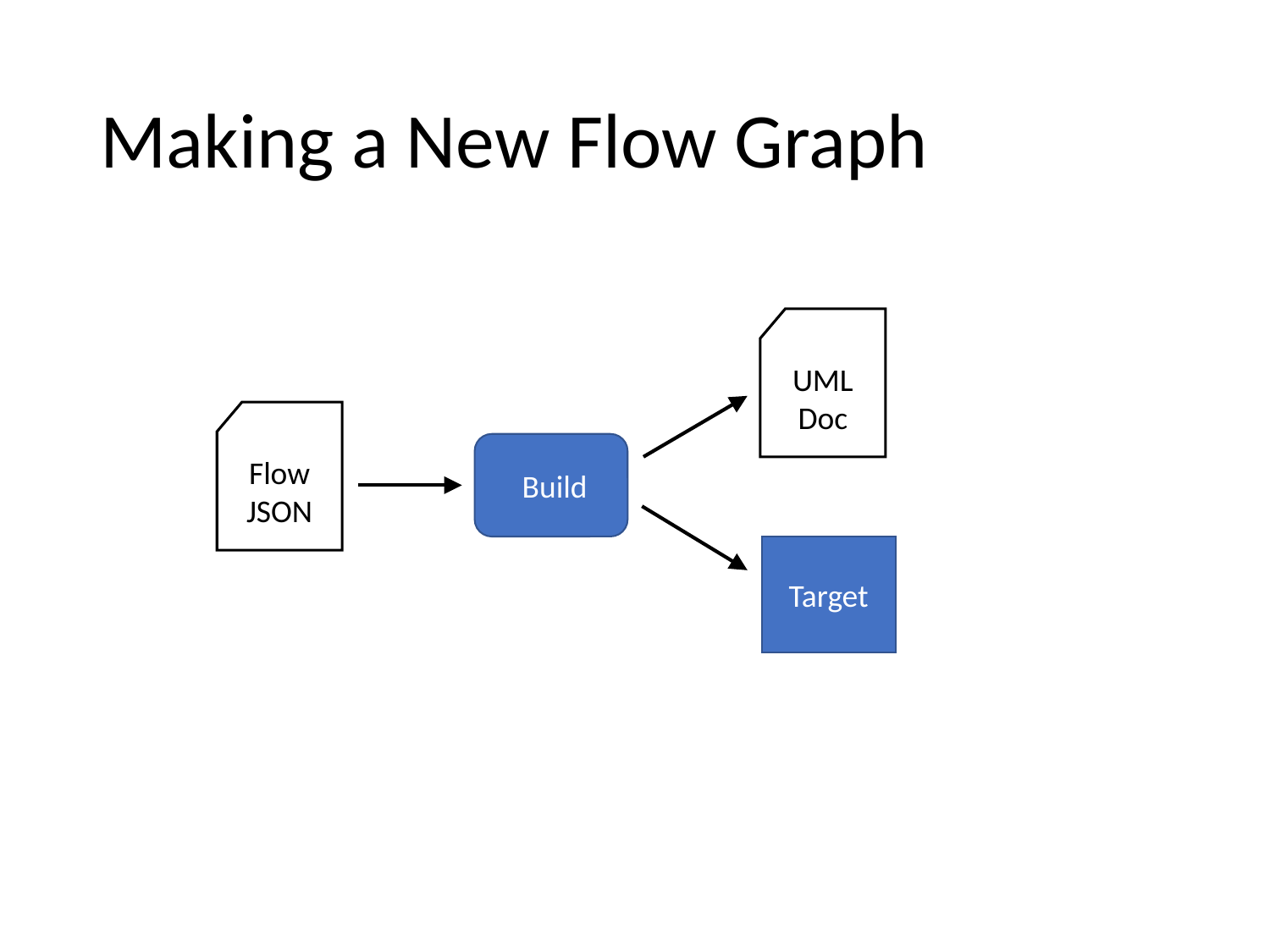

# Making a New Flow Graph
UML Doc
Flow JSON
 Build
Target